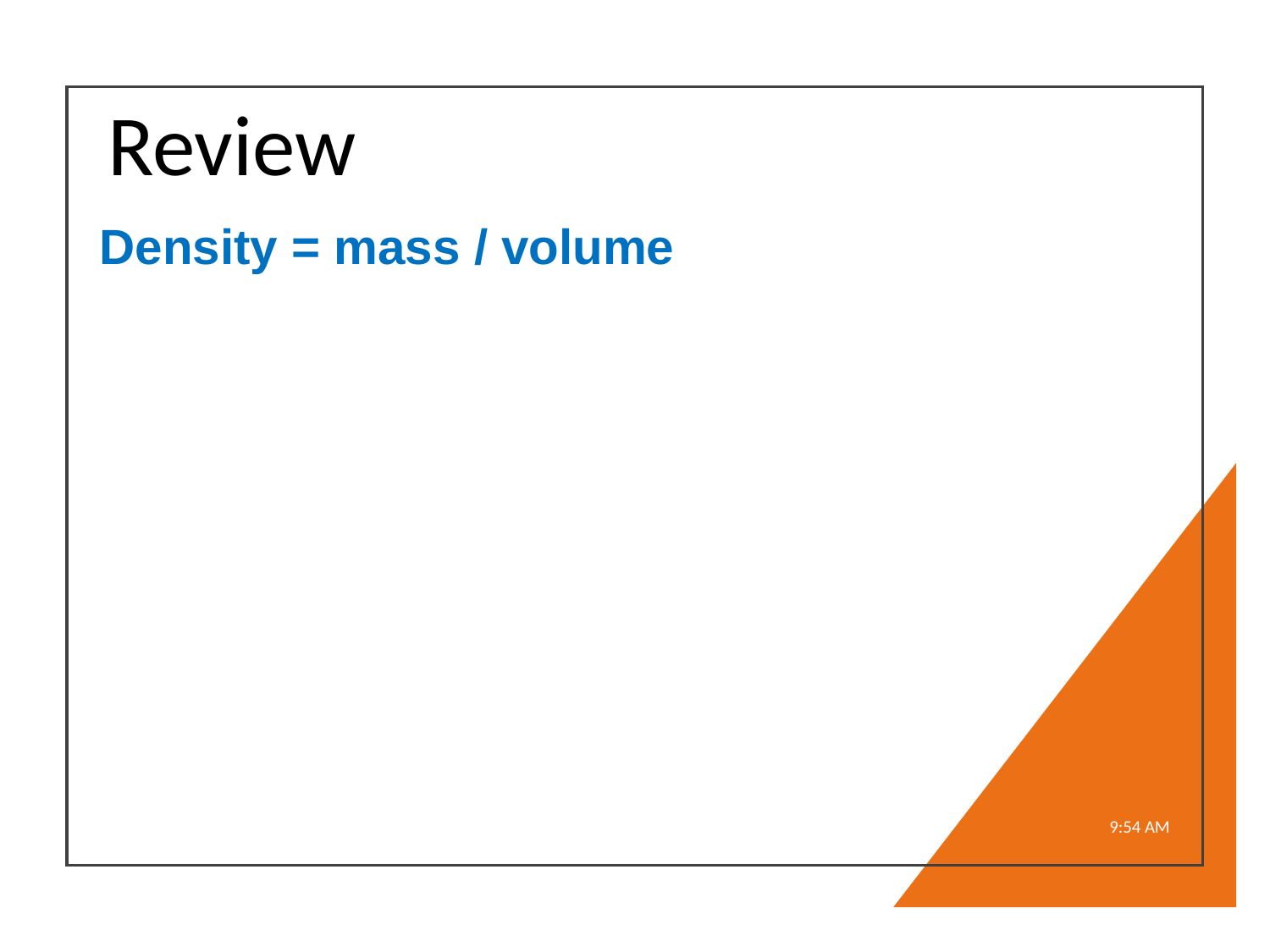

# Review
Density = mass / volume

9:54 AM